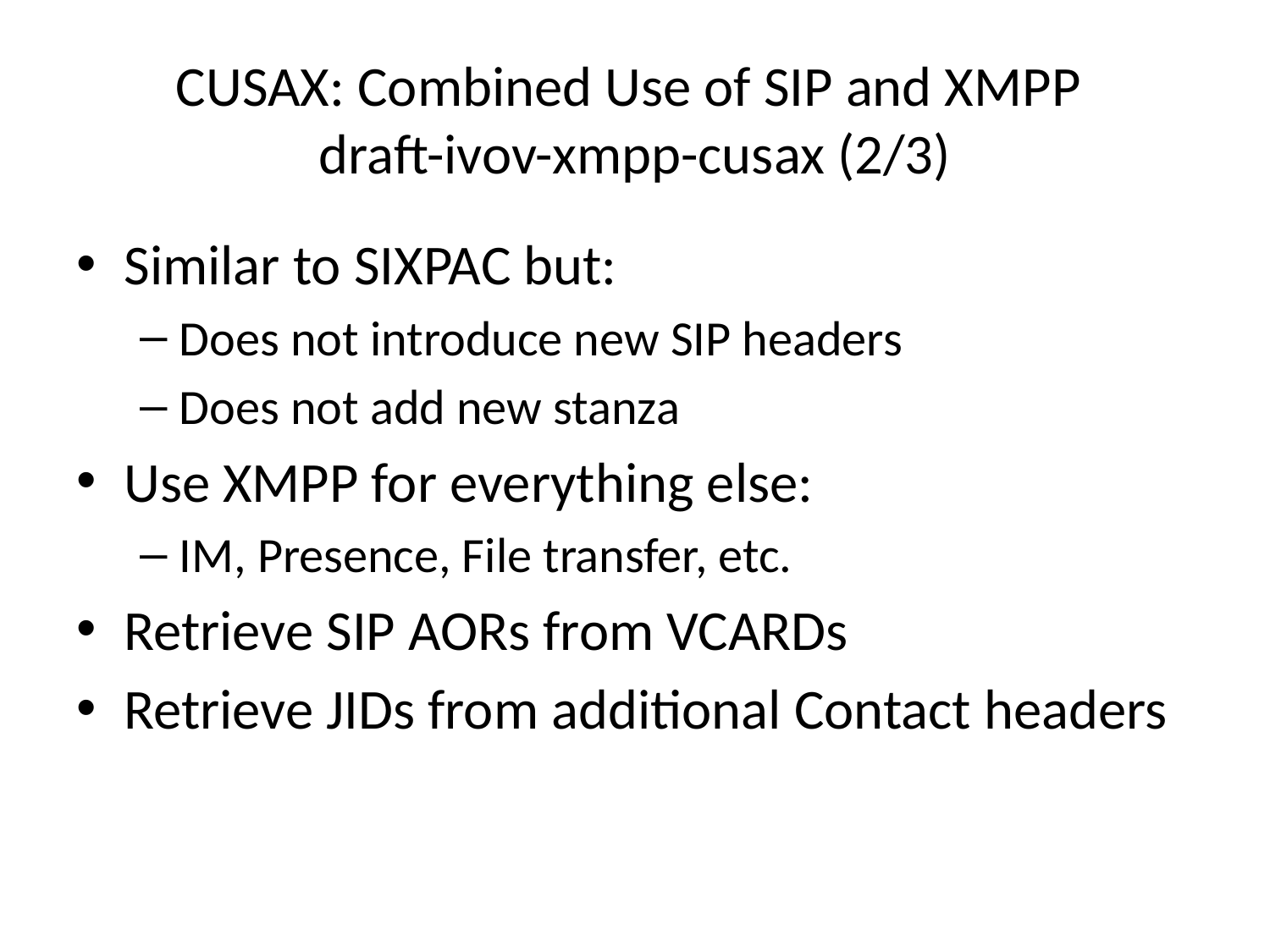

# CUSAX: Combined Use of SIP and XMPP draft-ivov-xmpp-cusax (2/3)
Similar to SIXPAC but:
Does not introduce new SIP headers
Does not add new stanza
Use XMPP for everything else:
IM, Presence, File transfer, etc.
Retrieve SIP AORs from VCARDs
Retrieve JIDs from additional Contact headers